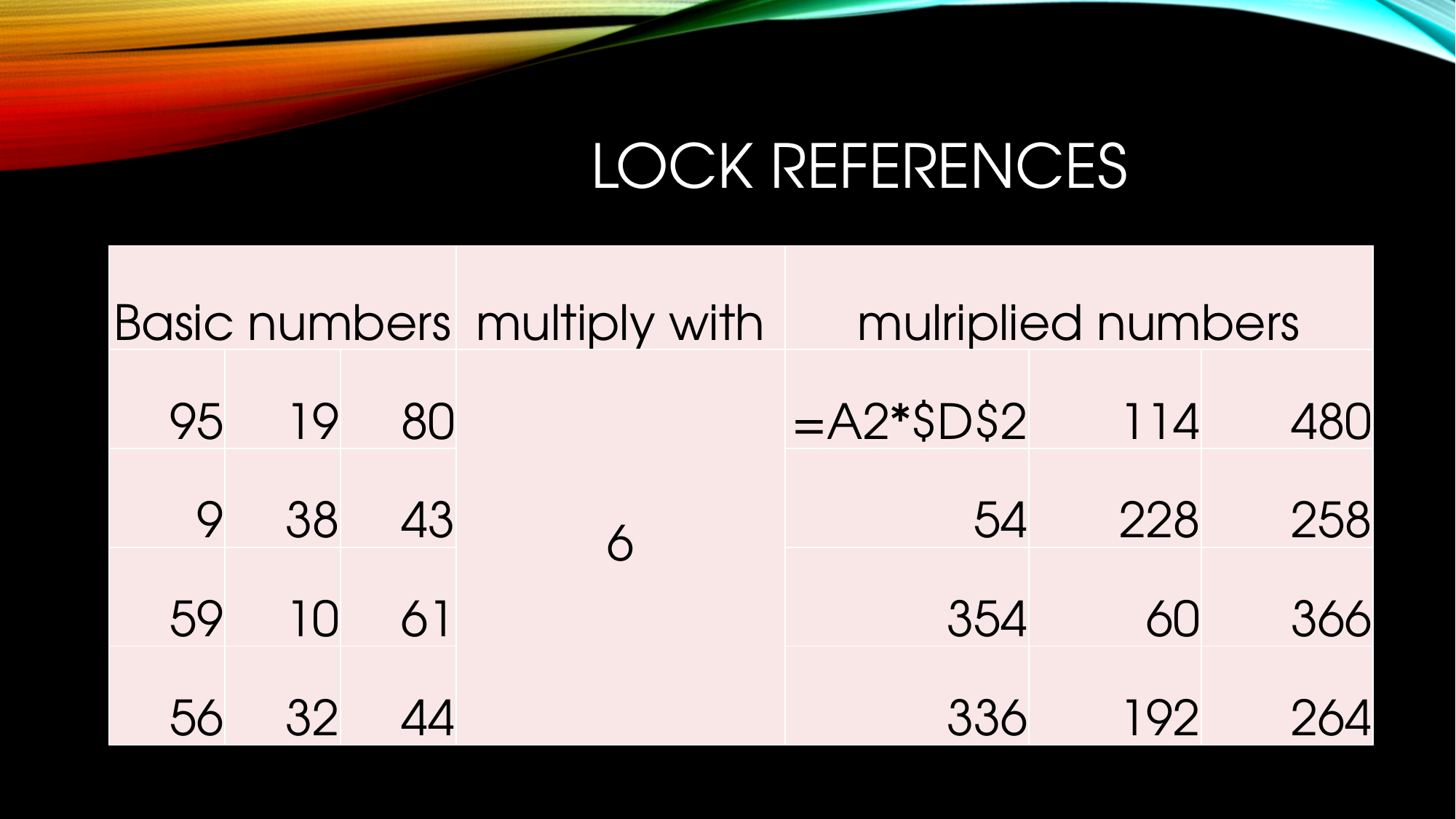

# Lock references
| Basic numbers |  |  | multiply with | mulriplied numbers |  |  |
| --- | --- | --- | --- | --- | --- | --- |
| 95 | 19 | 80 | 6 | =A2\*$D$2 | 114 | 480 |
| 9 | 38 | 43 |  | 54 | 228 | 258 |
| 59 | 10 | 61 |  | 354 | 60 | 366 |
| 56 | 32 | 44 |  | 336 | 192 | 264 |